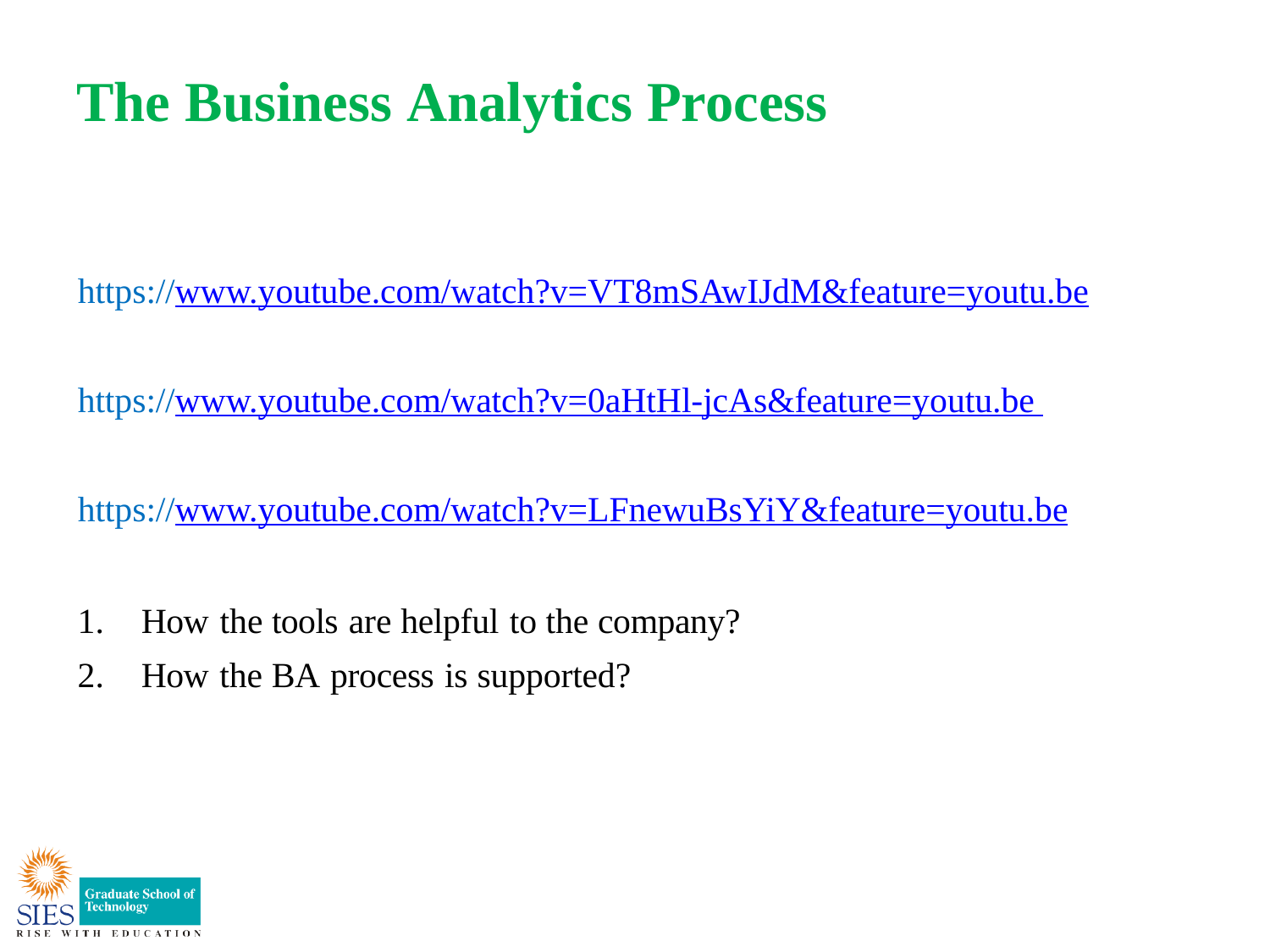

# The Business Analytics Process
https://www.youtube.com/watch?v=VT8mSAwIJdM&feature=youtu.be
https://www.youtube.com/watch?v=0aHtHl-jcAs&feature=youtu.be  https://www.youtube.com/watch?v=LFnewuBsYiY&feature=youtu.be

How the tools are helpful to the company?
How the BA process is supported?